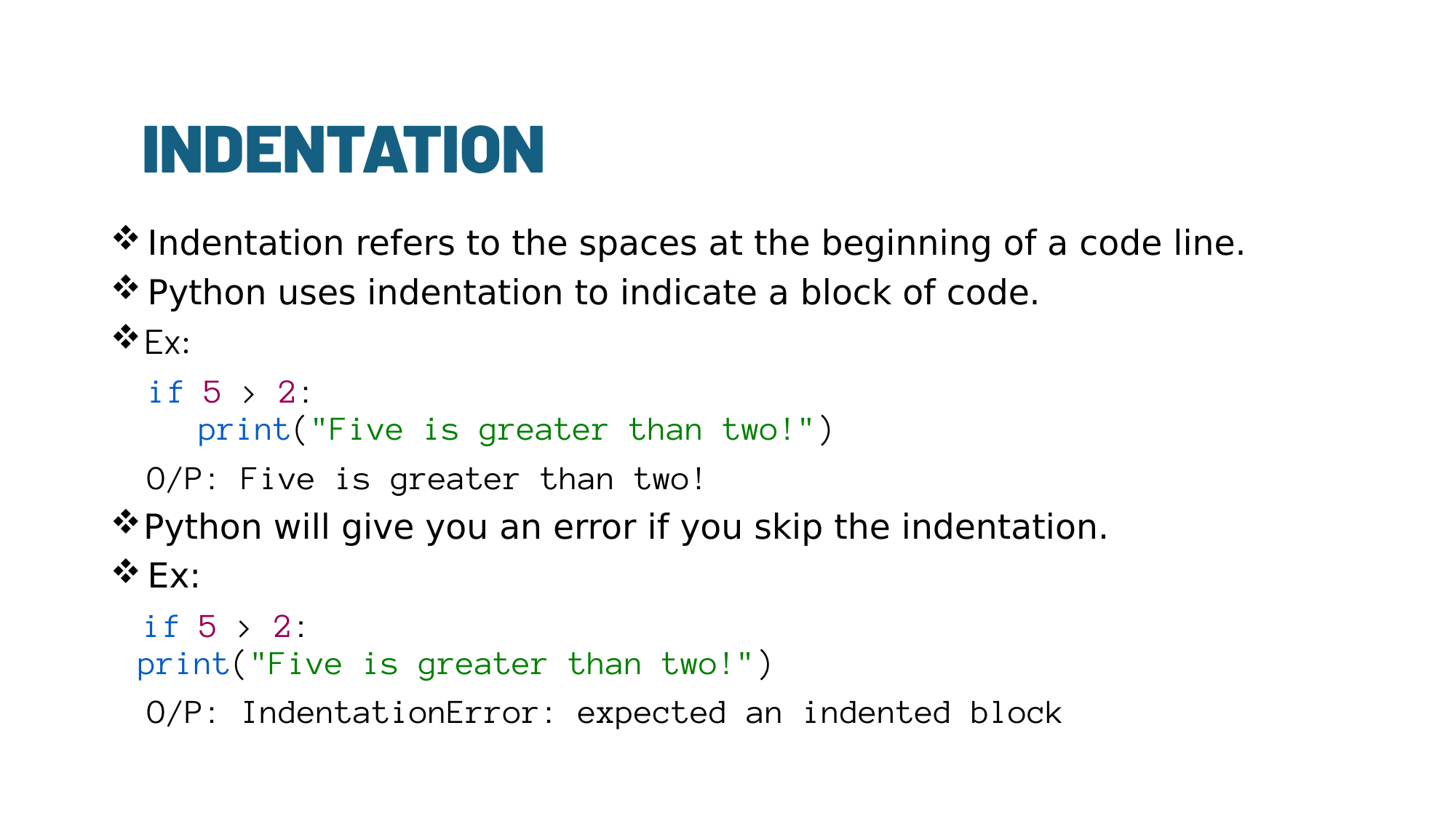

# INDENTATION
 Indentation refers to the spaces at the beginning of a code line.
 Python uses indentation to indicate a block of code.
 Ex:
  if 5 > 2:
  	print("Five is greater than two!")
  O/P: Five is greater than two!
 Python will give you an error if you skip the indentation.
 Ex:
   if 5 > 2:
    print("Five is greater than two!")
  O/P: IndentationError: expected an indented block